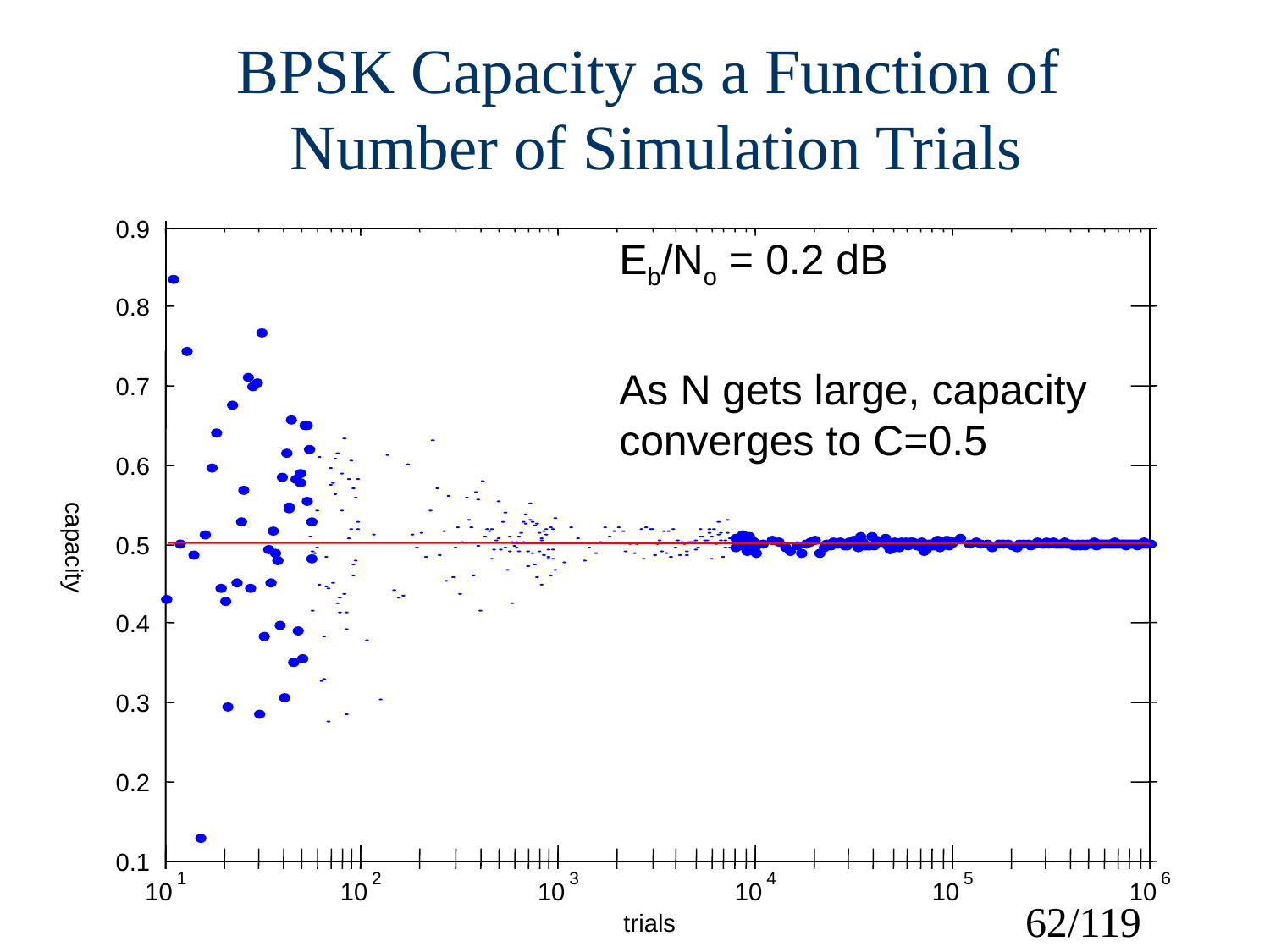

BPSK Capacity as a Function of
Number of Simulation Trials
0.9

	Eb/No = 0.2 dB

	As N gets large, capacity converges to C=0.5

0.8

0.7

0.6

capacity

0.5

0.4

0.3

0.2

0.1

1
2
3
4
5
6
10
10
10
10
10
10
62/119
trials